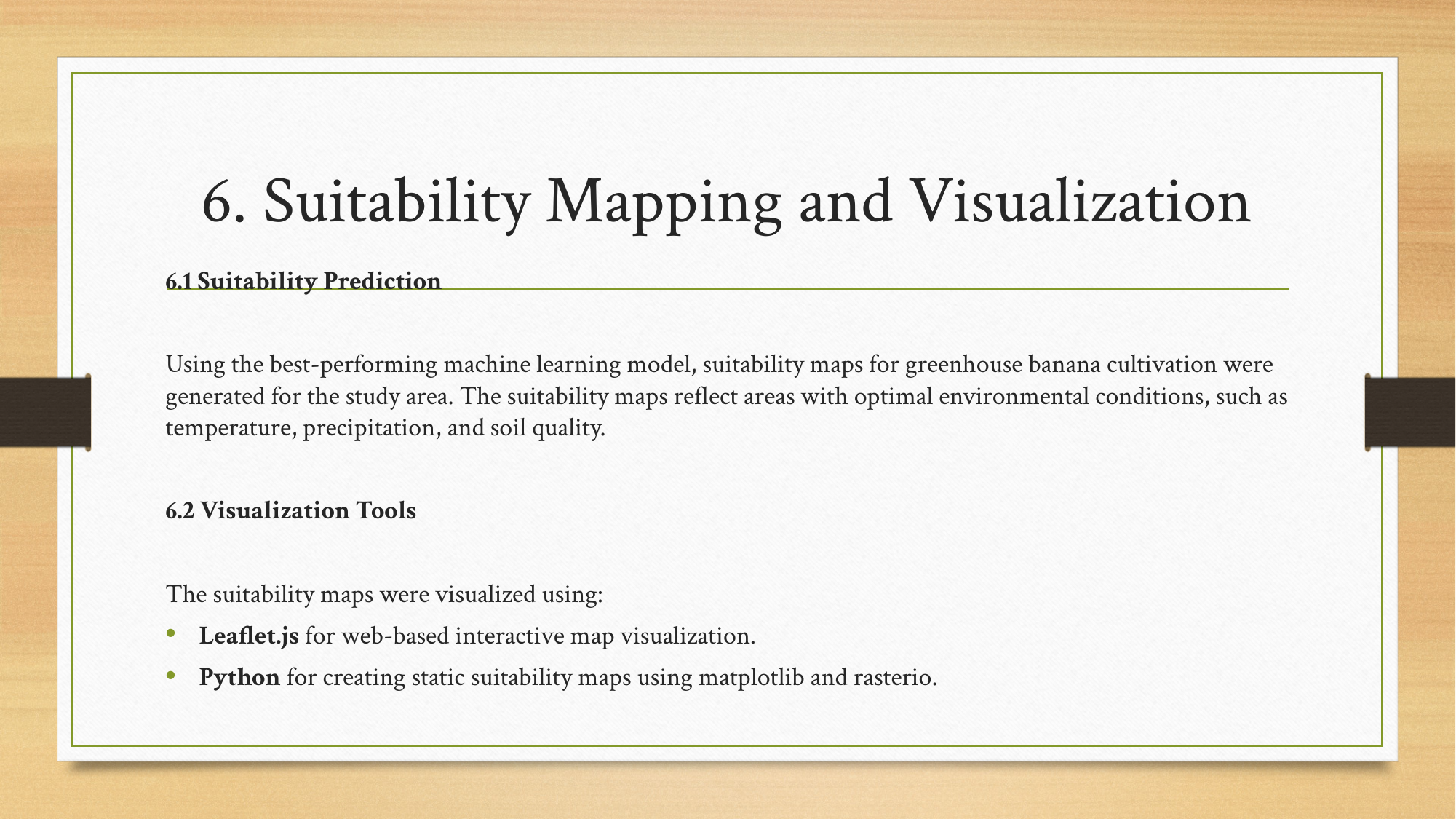

# 6. Suitability Mapping and Visualization
6.1 Suitability Prediction

Using the best-performing machine learning model, suitability maps for greenhouse banana cultivation were generated for the study area. The suitability maps reflect areas with optimal environmental conditions, such as temperature, precipitation, and soil quality.

6.2 Visualization Tools

The suitability maps were visualized using:
Leaflet.js for web-based interactive map visualization.
Python for creating static suitability maps using matplotlib and rasterio.